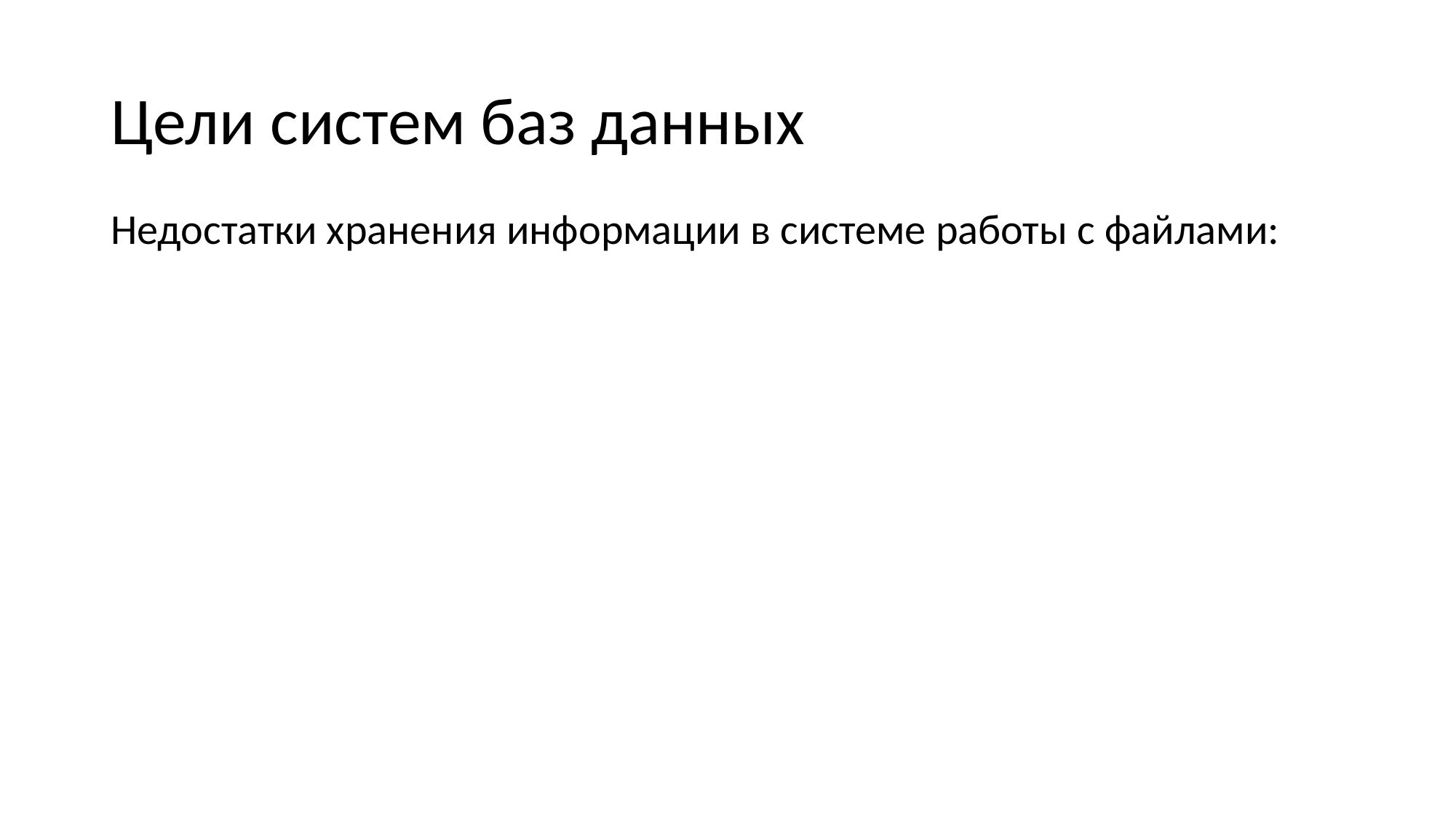

# Цели систем баз данных
Недостатки хранения информации в системе работы с файлами: